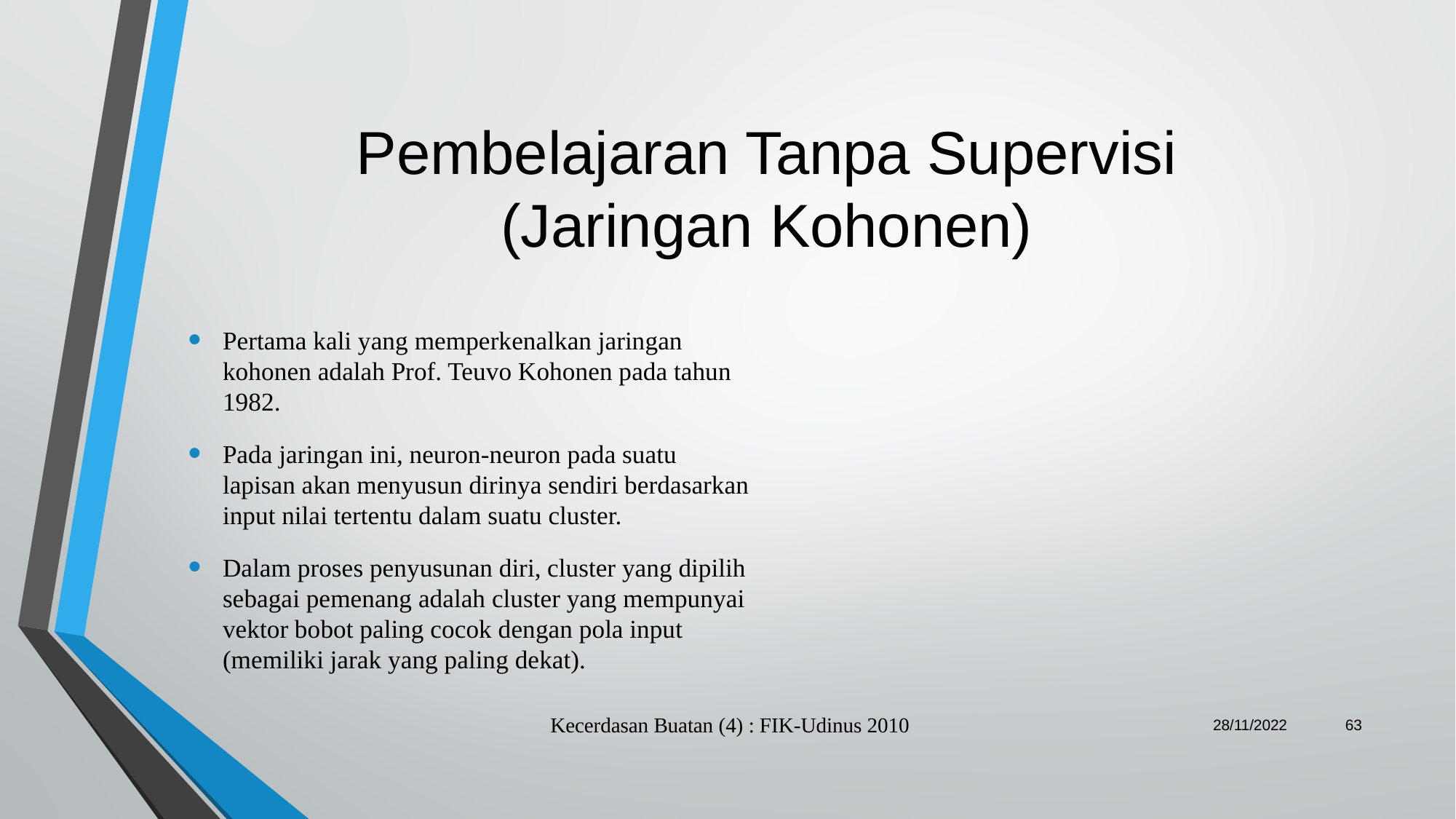

# Pembelajaran Tanpa Supervisi (Jaringan Kohonen)
Pertama kali yang memperkenalkan jaringan kohonen adalah Prof. Teuvo Kohonen pada tahun 1982.
Pada jaringan ini, neuron-neuron pada suatu lapisan akan menyusun dirinya sendiri berdasarkan input nilai tertentu dalam suatu cluster.
Dalam proses penyusunan diri, cluster yang dipilih sebagai pemenang adalah cluster yang mempunyai vektor bobot paling cocok dengan pola input (memiliki jarak yang paling dekat).

Kecerdasan Buatan (4) : FIK-Udinus 2010
28/11/2022
63